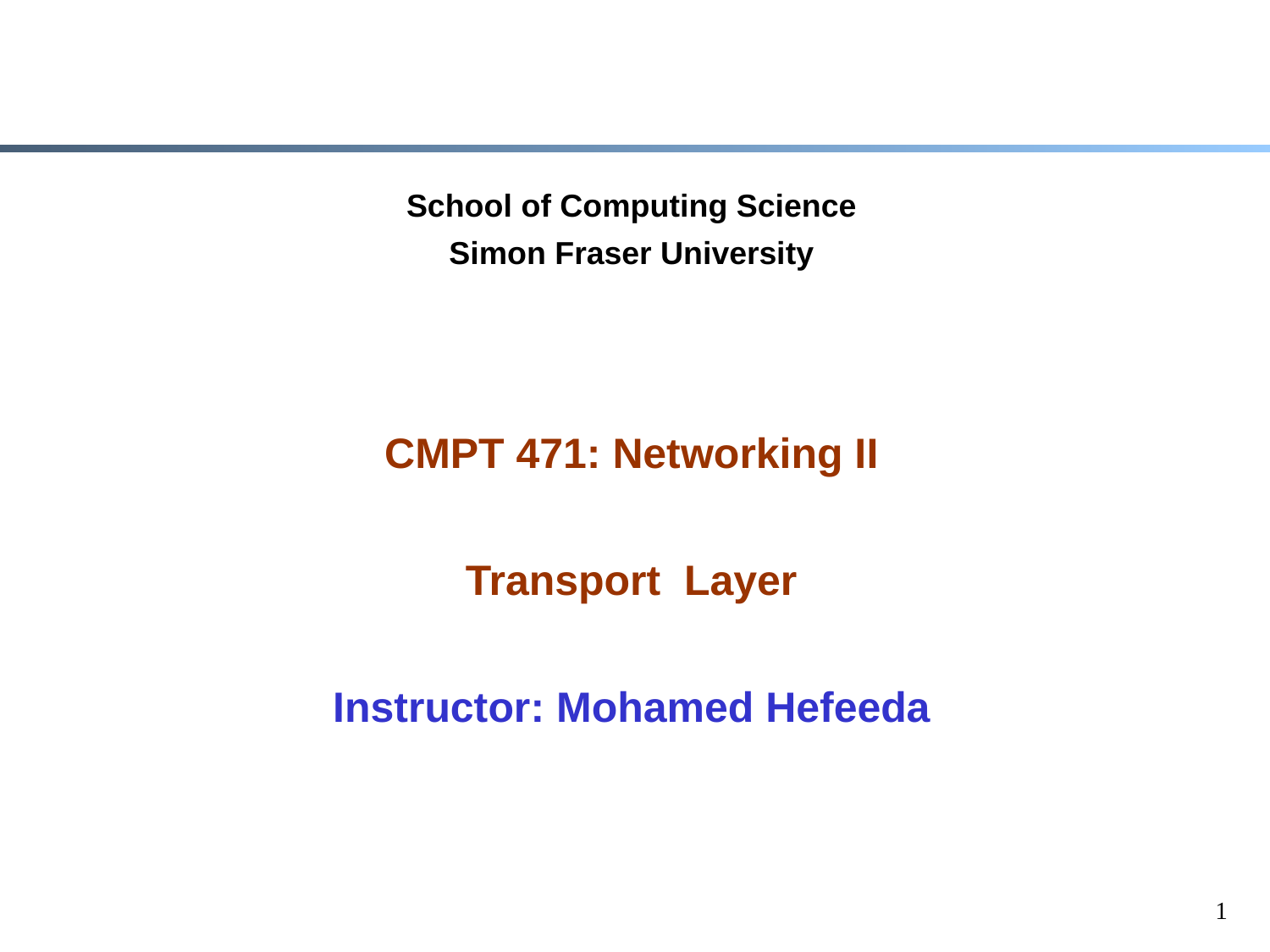

School of Computing Science
Simon Fraser University

CMPT 471: Networking II

Transport  Layer

Instructor: Mohamed Hefeeda

1